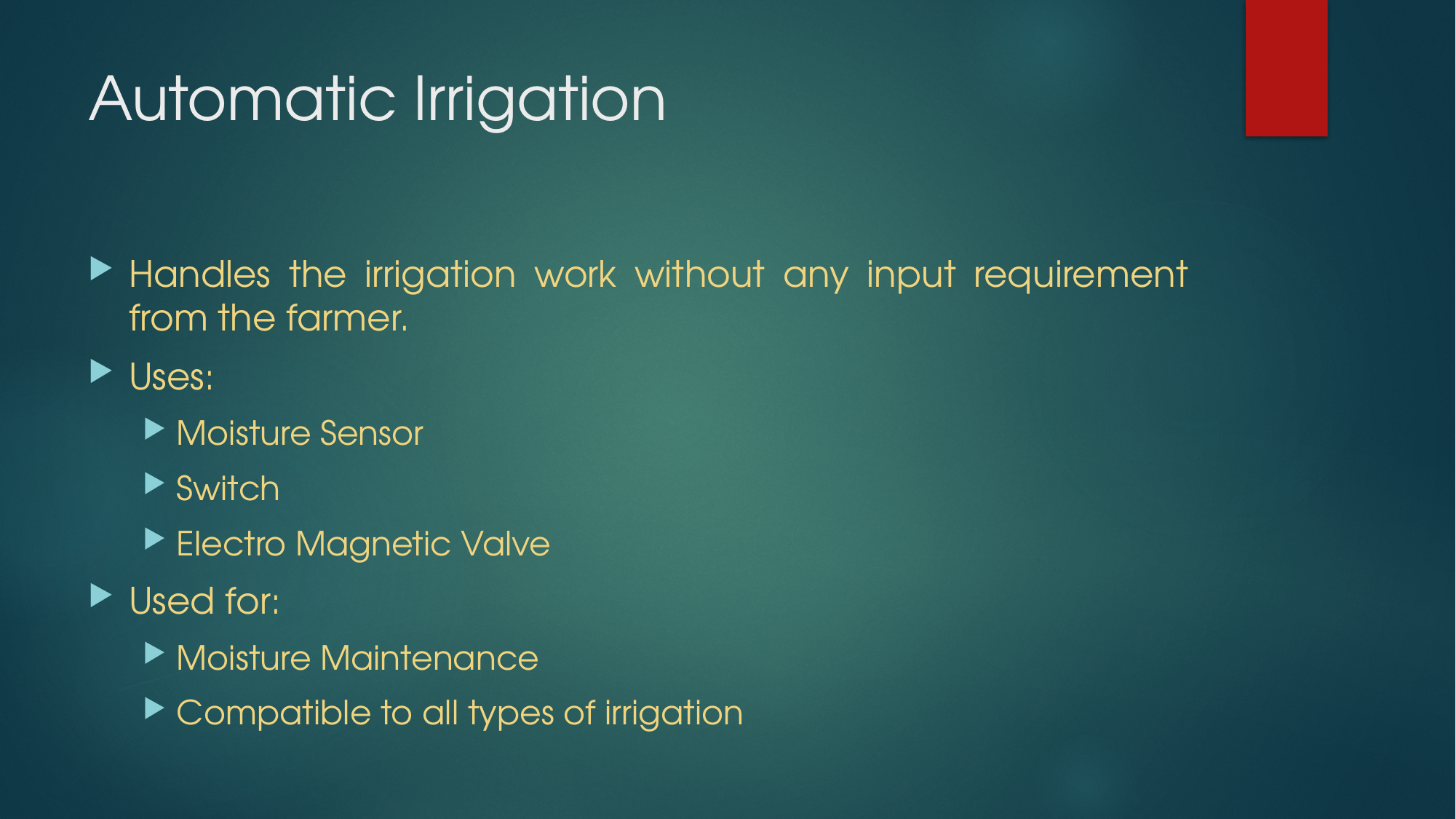

# Automatic Irrigation
Handles the irrigation work without any input requirement from the farmer.
Uses:
Moisture Sensor
Switch
Electro Magnetic Valve
Used for:
Moisture Maintenance
Compatible to all types of irrigation